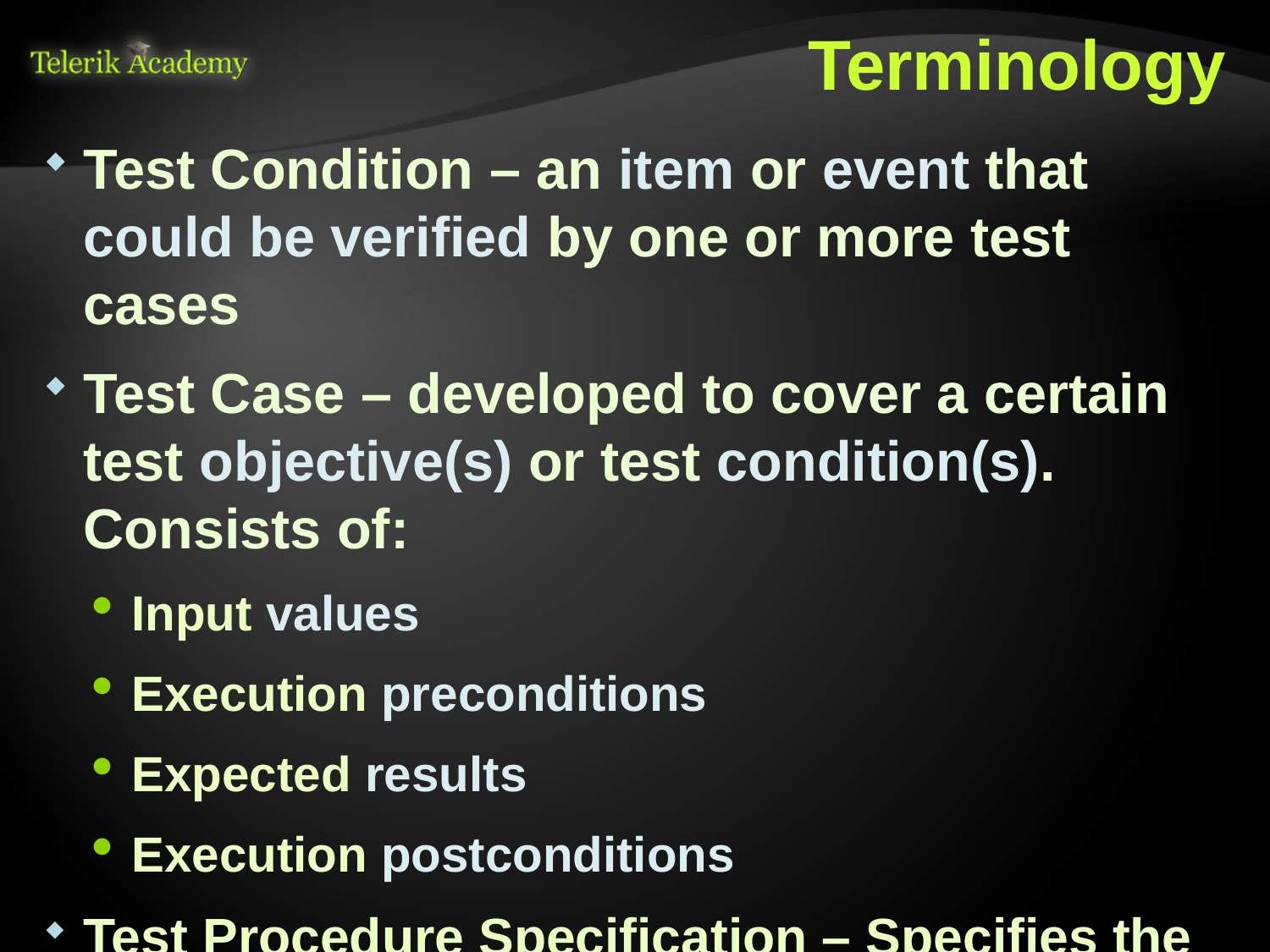

# Terminology
Test Condition – an item or event that could be verified by one or more test cases
Test Case – developed to cover a certain test objective(s) or test condition(s). Consists of:
Input values
Execution preconditions
Expected results
Execution postconditions
Test Procedure Specification – Specifies the sequence of actions for the execution of a test